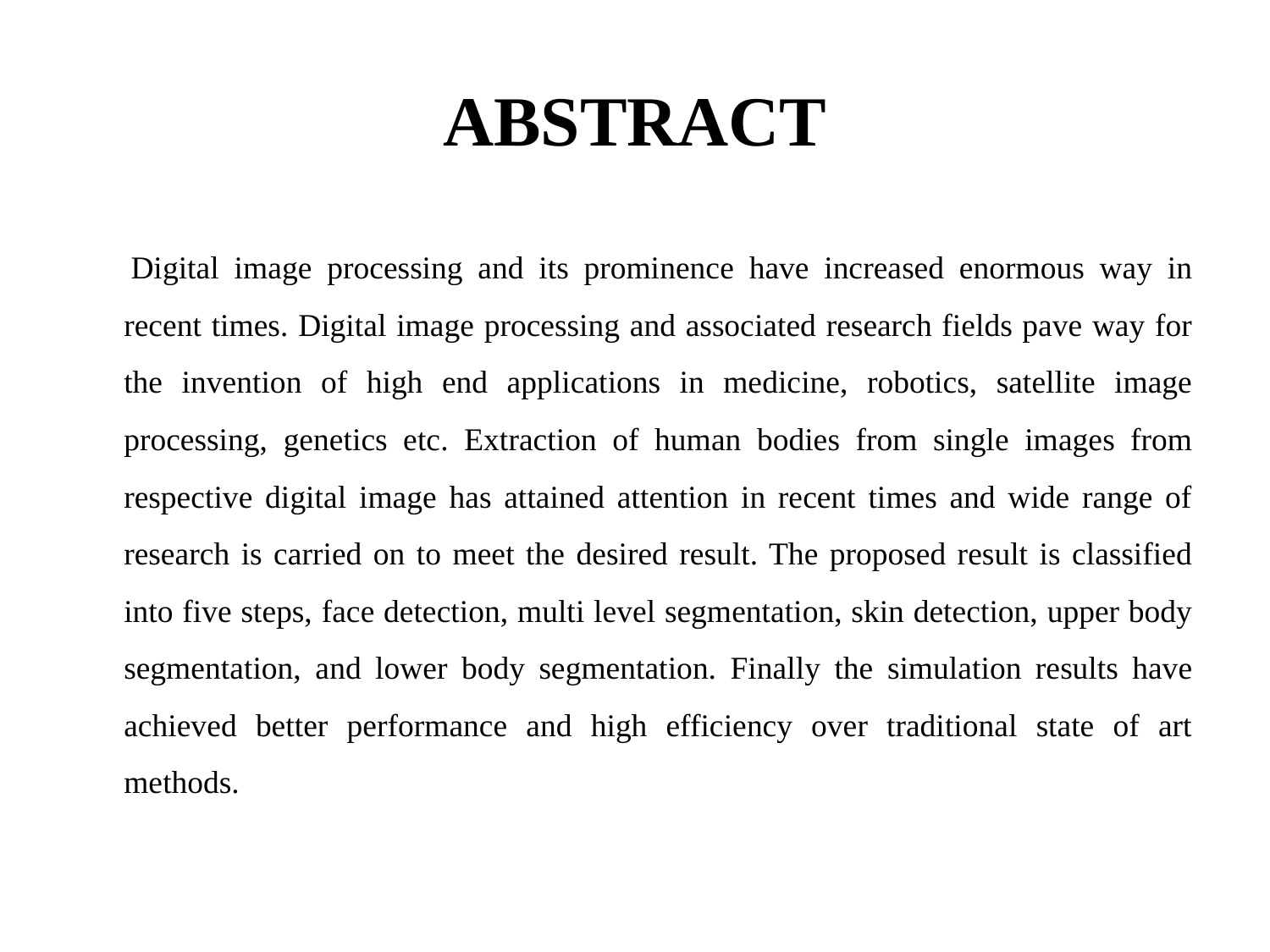

# ABSTRACT
 	Digital image processing and its prominence have increased enormous way in recent times. Digital image processing and associated research fields pave way for the invention of high end applications in medicine, robotics, satellite image processing, genetics etc. Extraction of human bodies from single images from respective digital image has attained attention in recent times and wide range of research is carried on to meet the desired result. The proposed result is classified into five steps, face detection, multi level segmentation, skin detection, upper body segmentation, and lower body segmentation. Finally the simulation results have achieved better performance and high efficiency over traditional state of art methods.